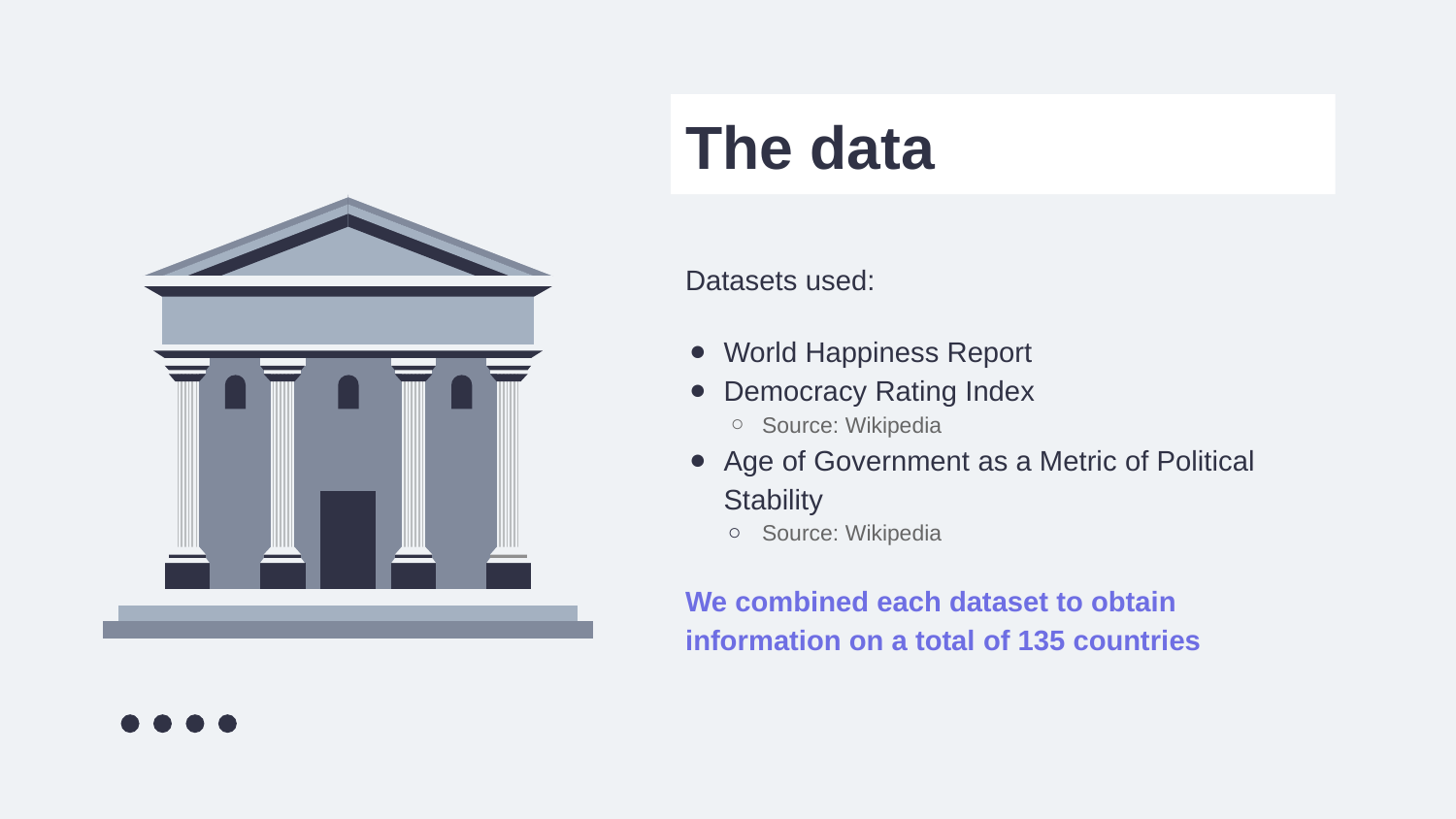

# The data

Datasets used:
World Happiness Report
Democracy Rating Index
Source: Wikipedia
Age of Government as a Metric of Political Stability
Source: Wikipedia
We combined each dataset to obtain information on a total of 135 countries